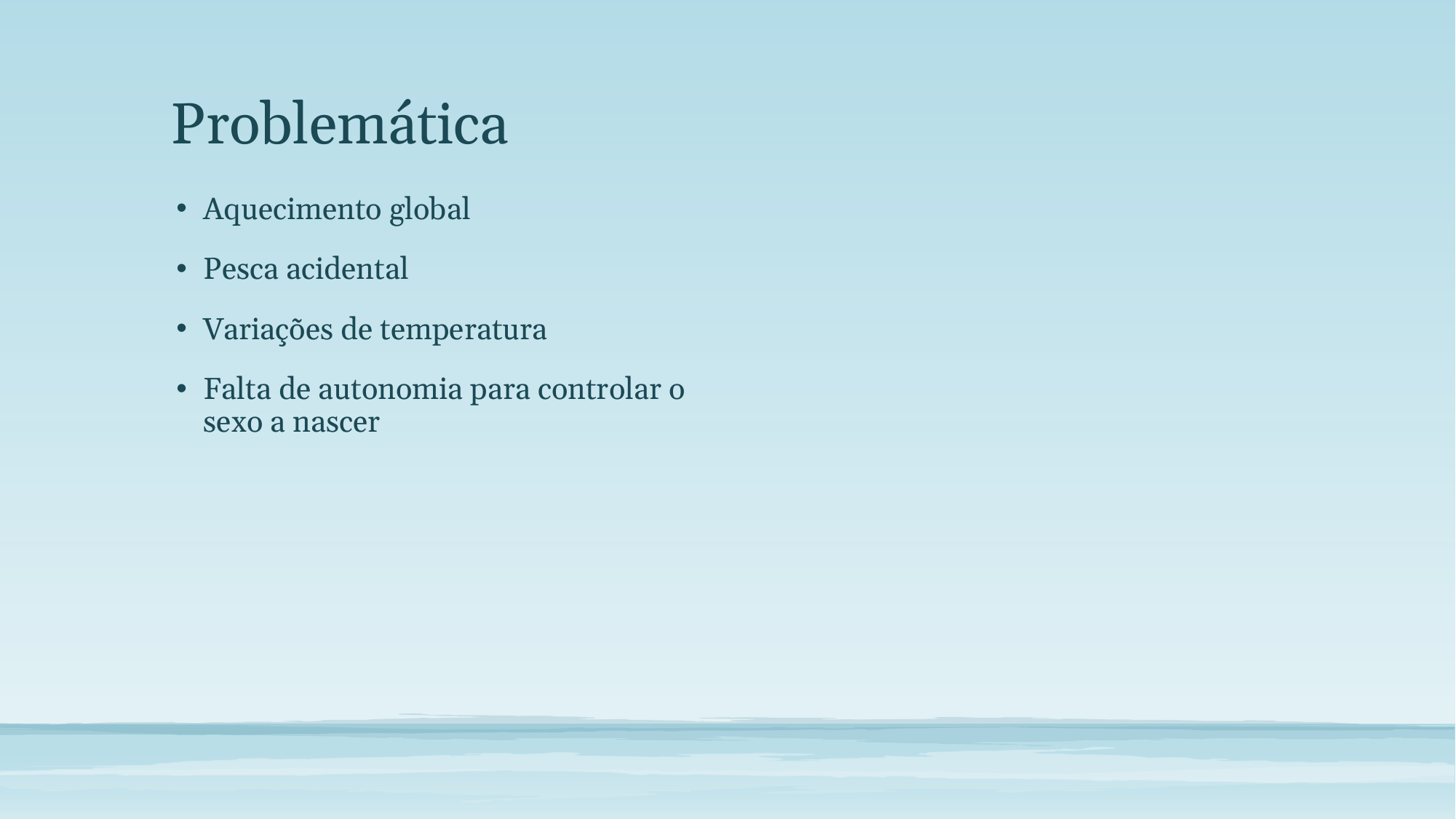

# Problemática
Aquecimento global
Pesca acidental
Variações de temperatura
Falta de autonomia para controlar o sexo a nascer